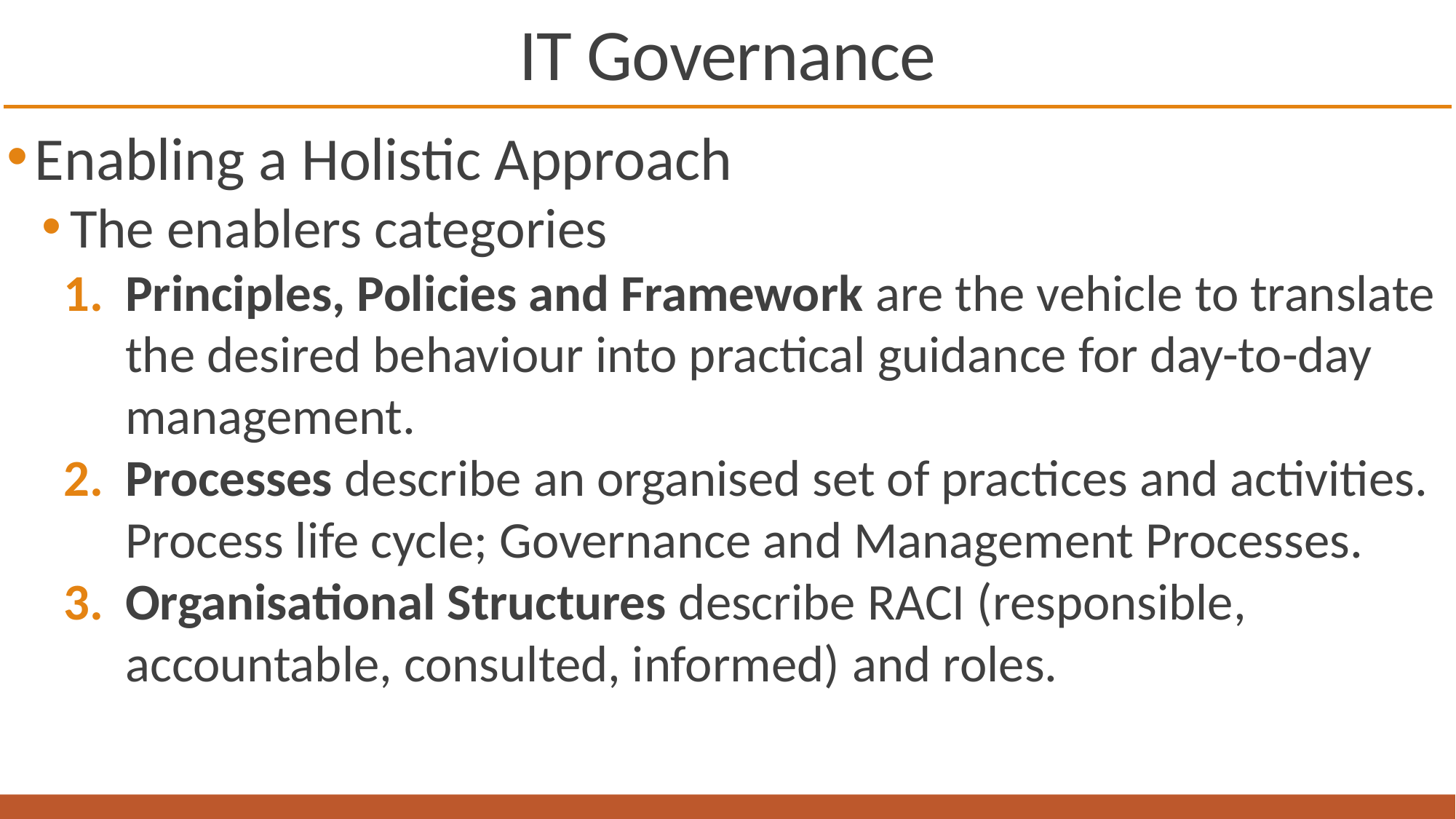

# IT Governance
Enabling a Holistic Approach
The enablers categories
Principles, Policies and Framework are the vehicle to translate the desired behaviour into practical guidance for day-to-day management.
Processes describe an organised set of practices and activities. Process life cycle; Governance and Management Processes.
Organisational Structures describe RACI (responsible, accountable, consulted, informed) and roles.